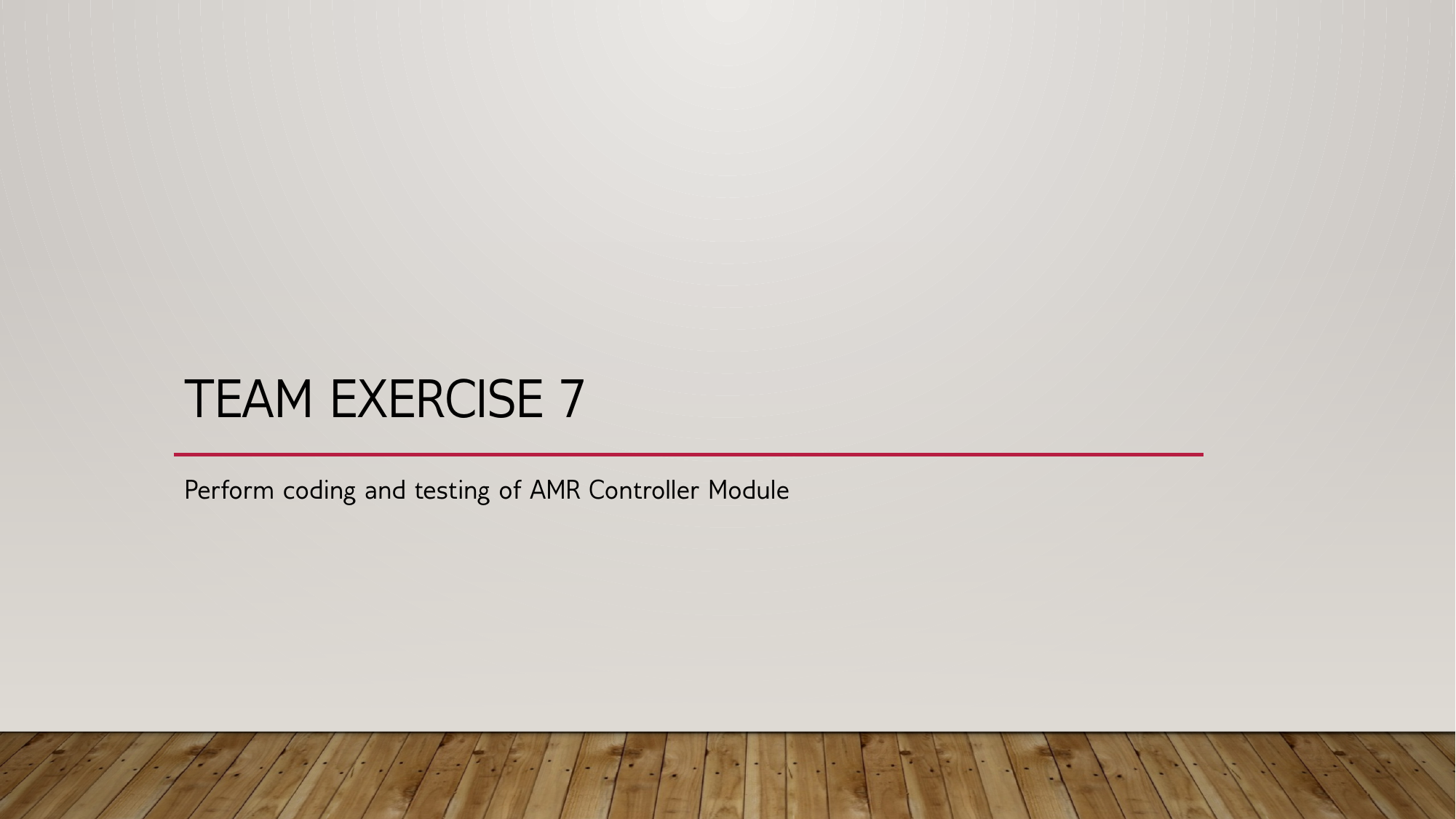

# Team Exercise 7
Perform coding and testing of AMR Controller Module